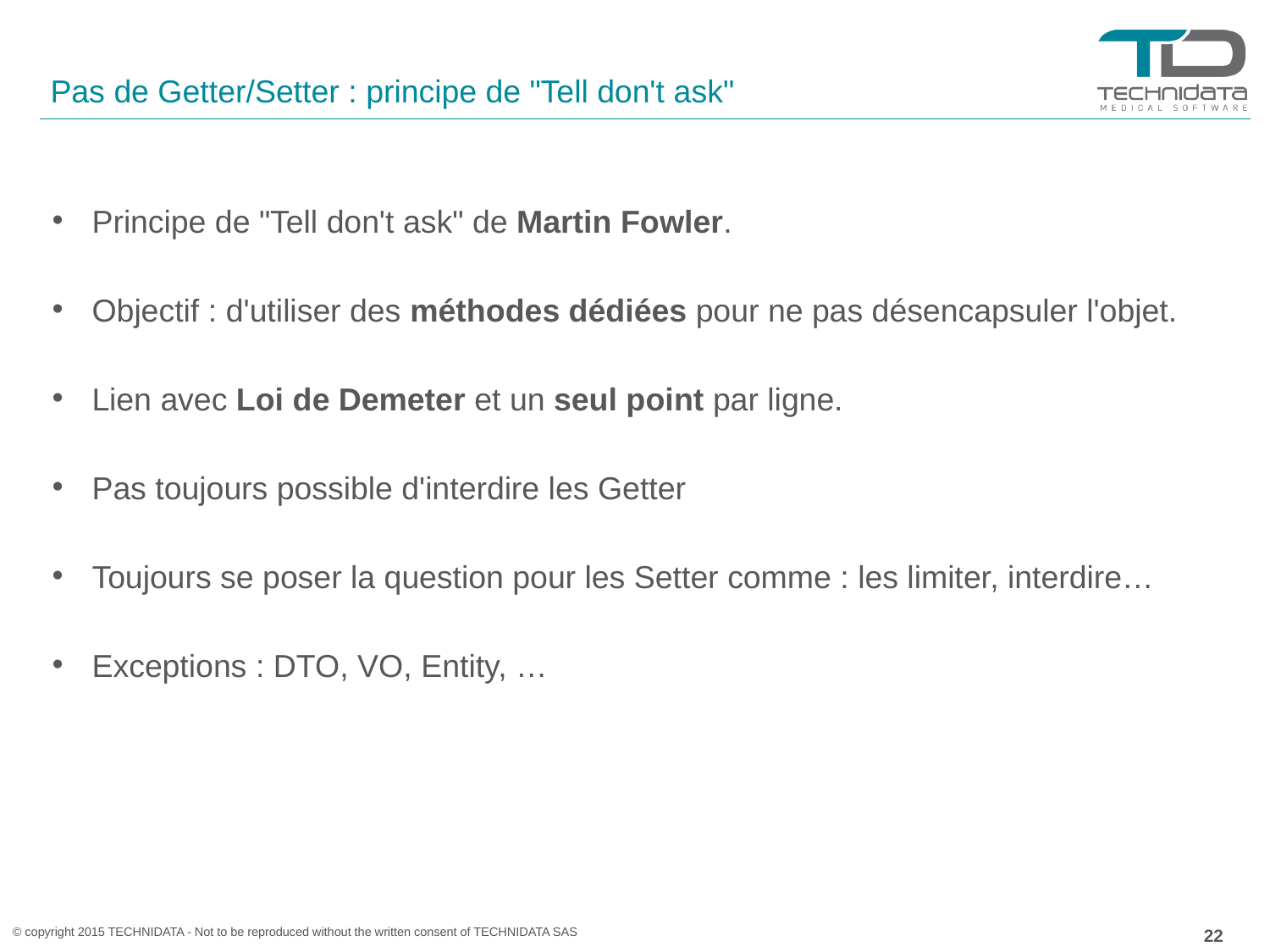

# Pas de Getter/Setter : principe de "Tell don't ask"

Principe de "Tell don't ask" de Martin Fowler.

Objectif : d'utiliser des méthodes dédiées pour ne pas désencapsuler l'objet.

Lien avec Loi de Demeter et un seul point par ligne.

Pas toujours possible d'interdire les Getter

Toujours se poser la question pour les Setter comme : les limiter, interdire…

Exceptions : DTO, VO, Entity, …